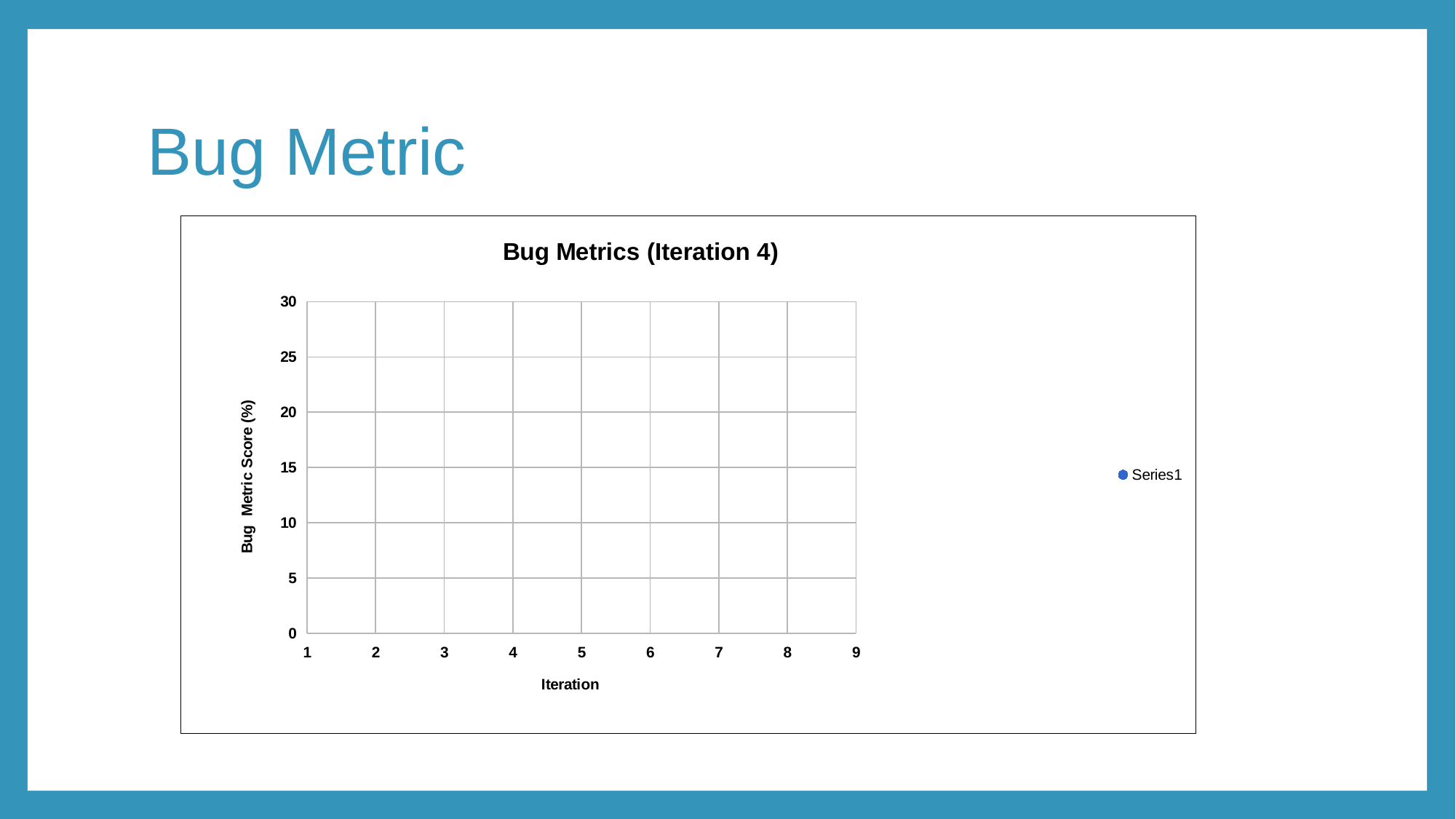

# Bug Metric

### Chart: Bug Metrics (Iteration 4)

| Category |  |
|---|---|